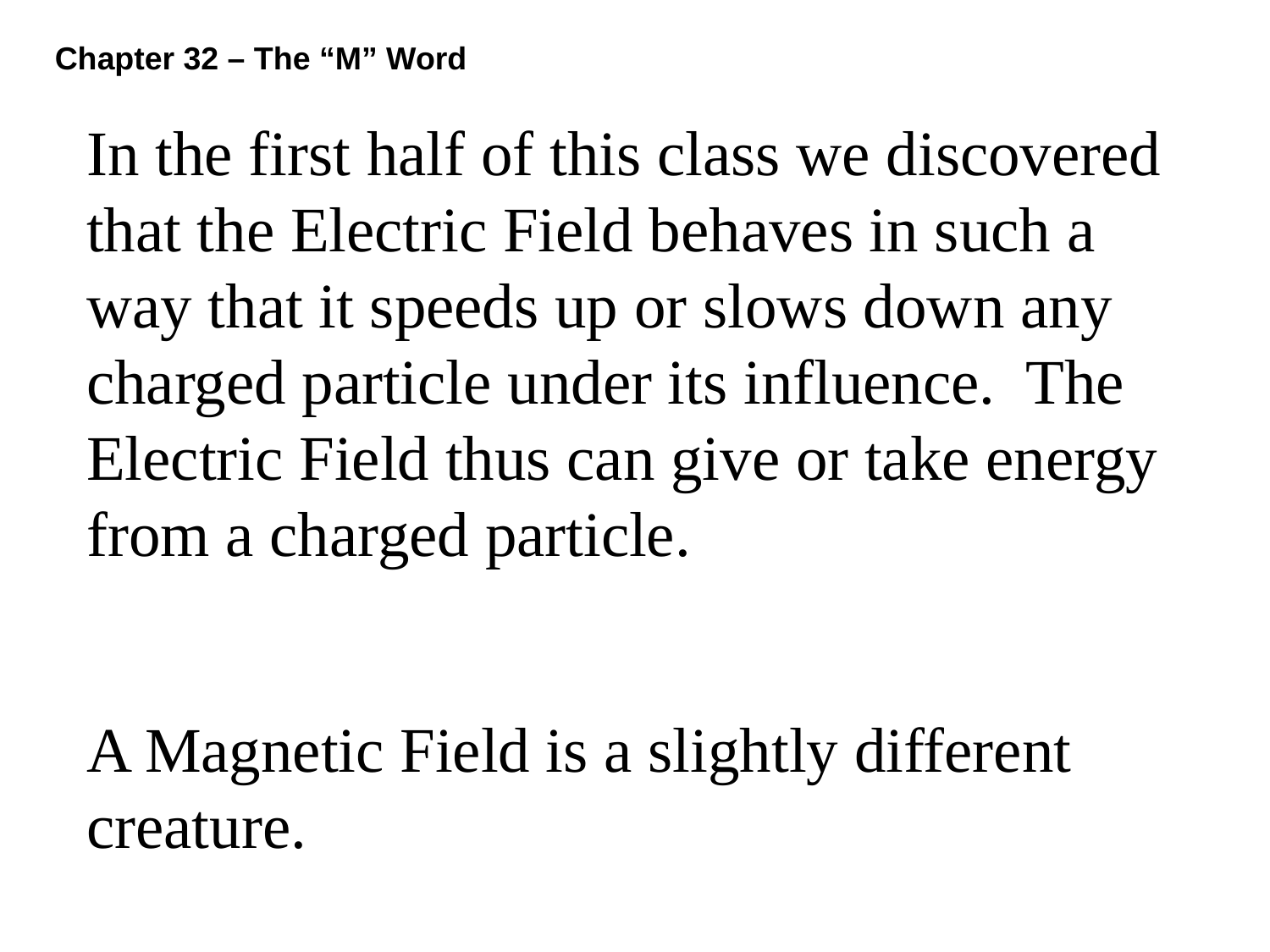

Chapter 32 – The “M” Word
In the first half of this class we discovered that the Electric Field behaves in such a way that it speeds up or slows down any charged particle under its influence.  The Electric Field thus can give or take energy from a charged particle.

A Magnetic Field is a slightly different creature.